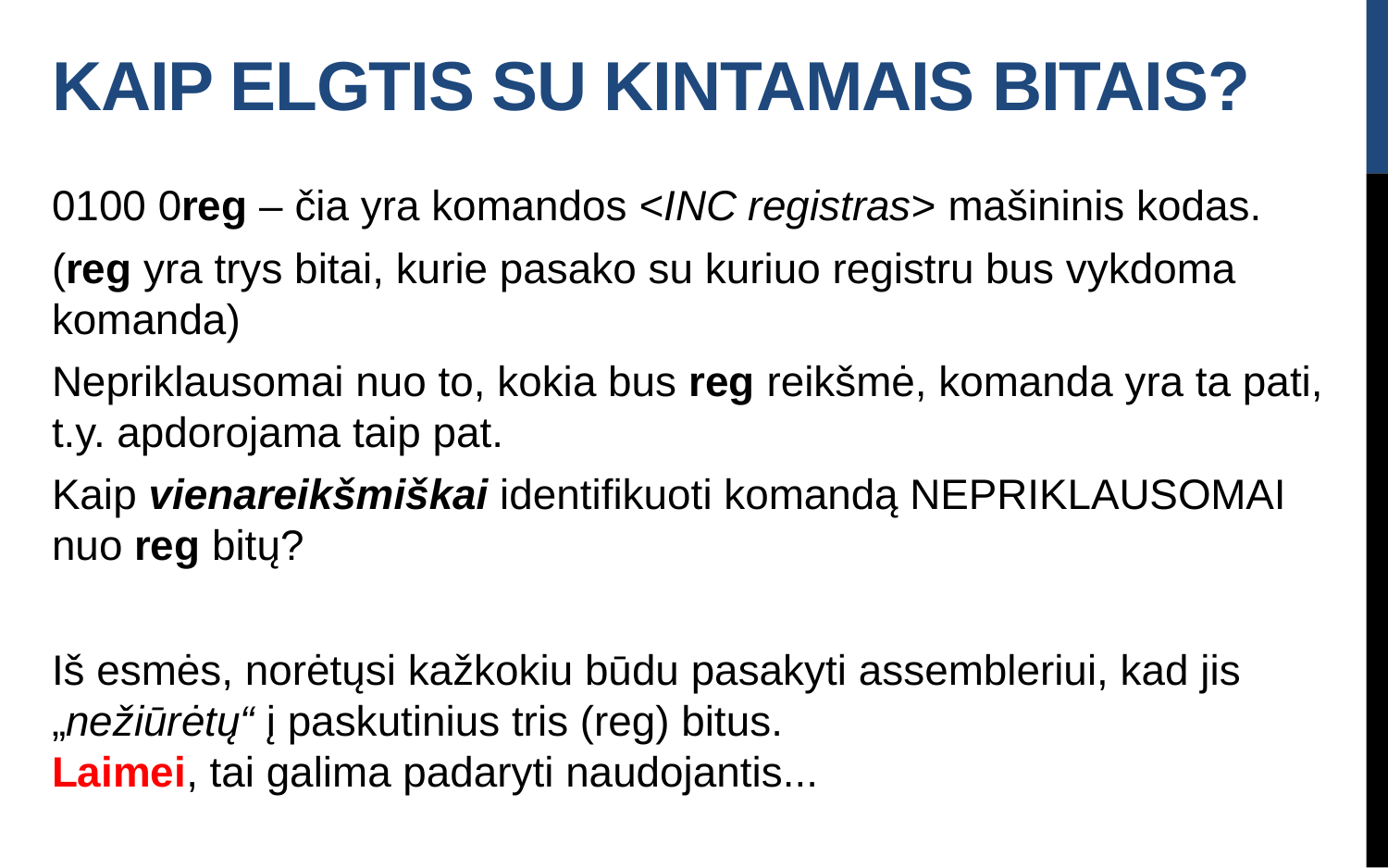

Kaip elgtis su kintamais bitais?
0100 0reg – čia yra komandos <INC registras> mašininis kodas.
(reg yra trys bitai, kurie pasako su kuriuo registru bus vykdoma komanda)
Nepriklausomai nuo to, kokia bus reg reikšmė, komanda yra ta pati, t.y. apdorojama taip pat.
Kaip vienareikšmiškai identifikuoti komandą NEPRIKLAUSOMAI nuo reg bitų?

Iš esmės, norėtųsi kažkokiu būdu pasakyti assembleriui, kad jis „nežiūrėtų“ į paskutinius tris (reg) bitus.
Laimei, tai galima padaryti naudojantis...